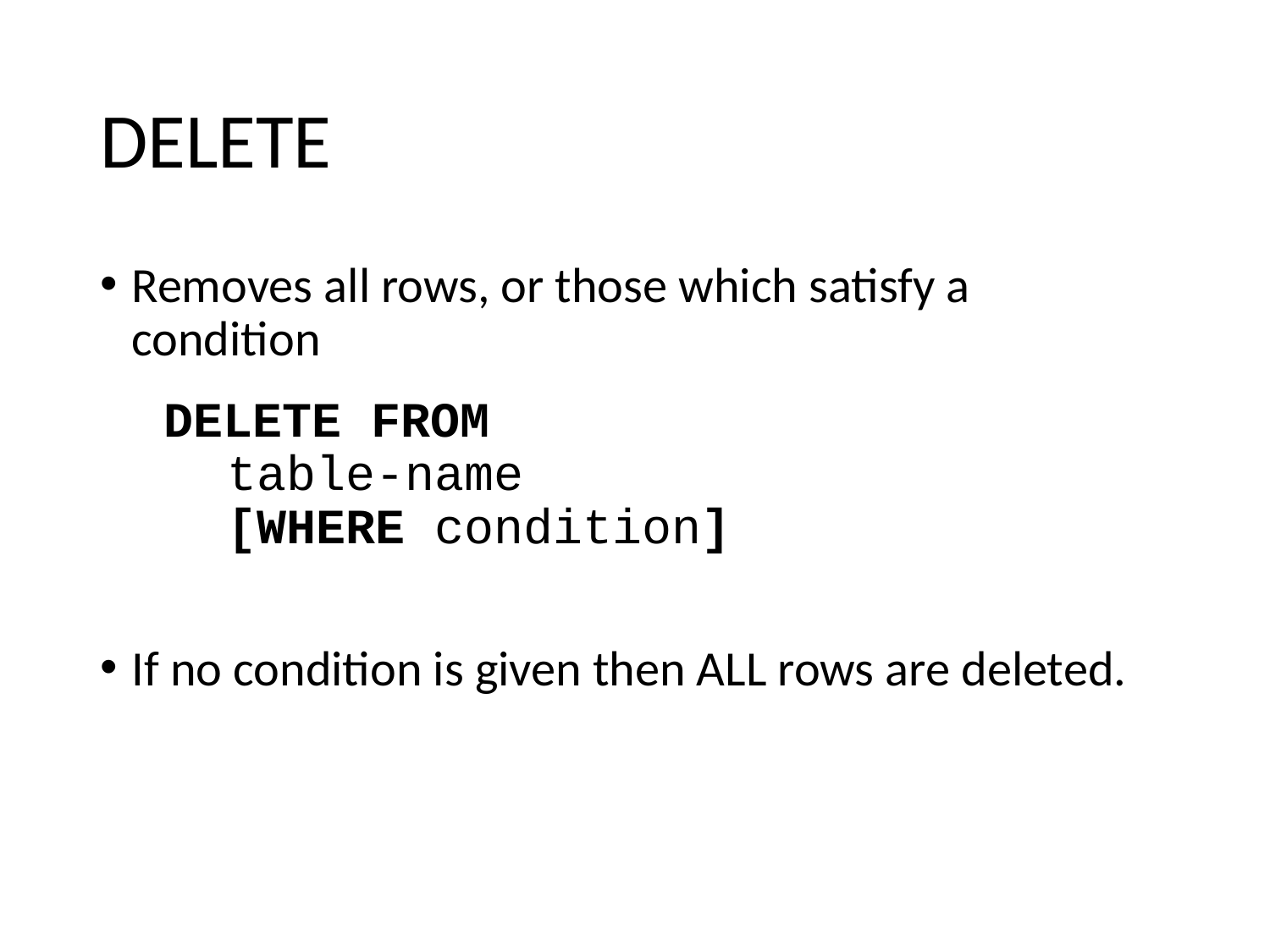

# DELETE
Removes all rows, or those which satisfy a condition
DELETE FROM
table-name
[WHERE condition]

If no condition is given then ALL rows are deleted.